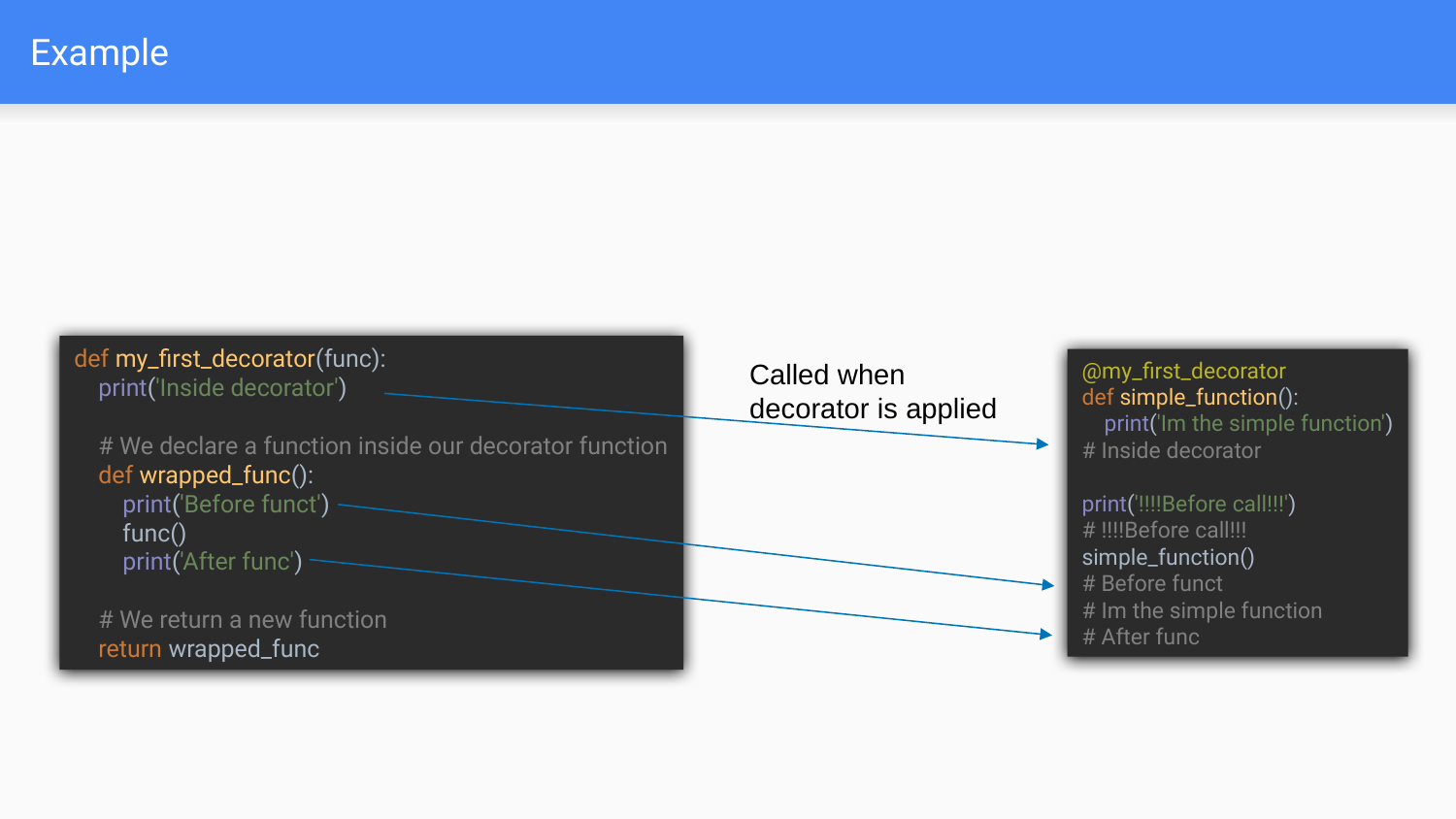

# Example
def my_first_decorator(func):
    print('Inside decorator')
    # We declare a function inside our decorator function
    def wrapped_func():
        print('Before funct')
        func()
        print('After func')
    # We return a new function
    return wrapped_func
@my_first_decorator
def simple_function():
    print('Im the simple function')
# Inside decorator
print('!!!!Before call!!!')
# !!!!Before call!!!
simple_function()
# Before funct
# Im the simple function
# After func
Called when decorator is applied